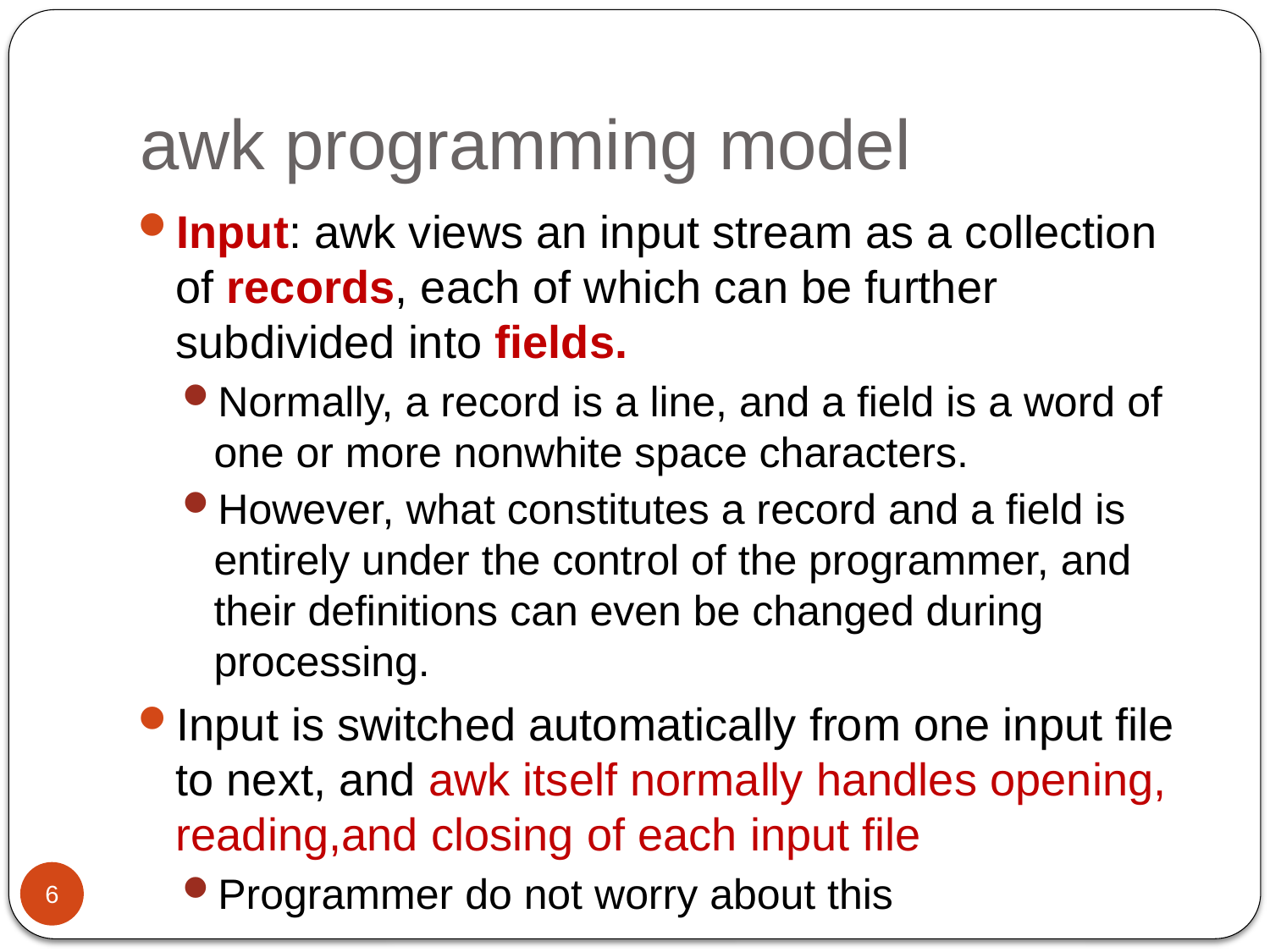

# awk programming model
Input: awk views an input stream as a collection of records, each of which can be further subdivided into fields.
Normally, a record is a line, and a field is a word of one or more nonwhite space characters.
However, what constitutes a record and a field is entirely under the control of the programmer, and their definitions can even be changed during processing.
Input is switched automatically from one input file to next, and awk itself normally handles opening, reading,and closing of each input file
Programmer do not worry about this

6